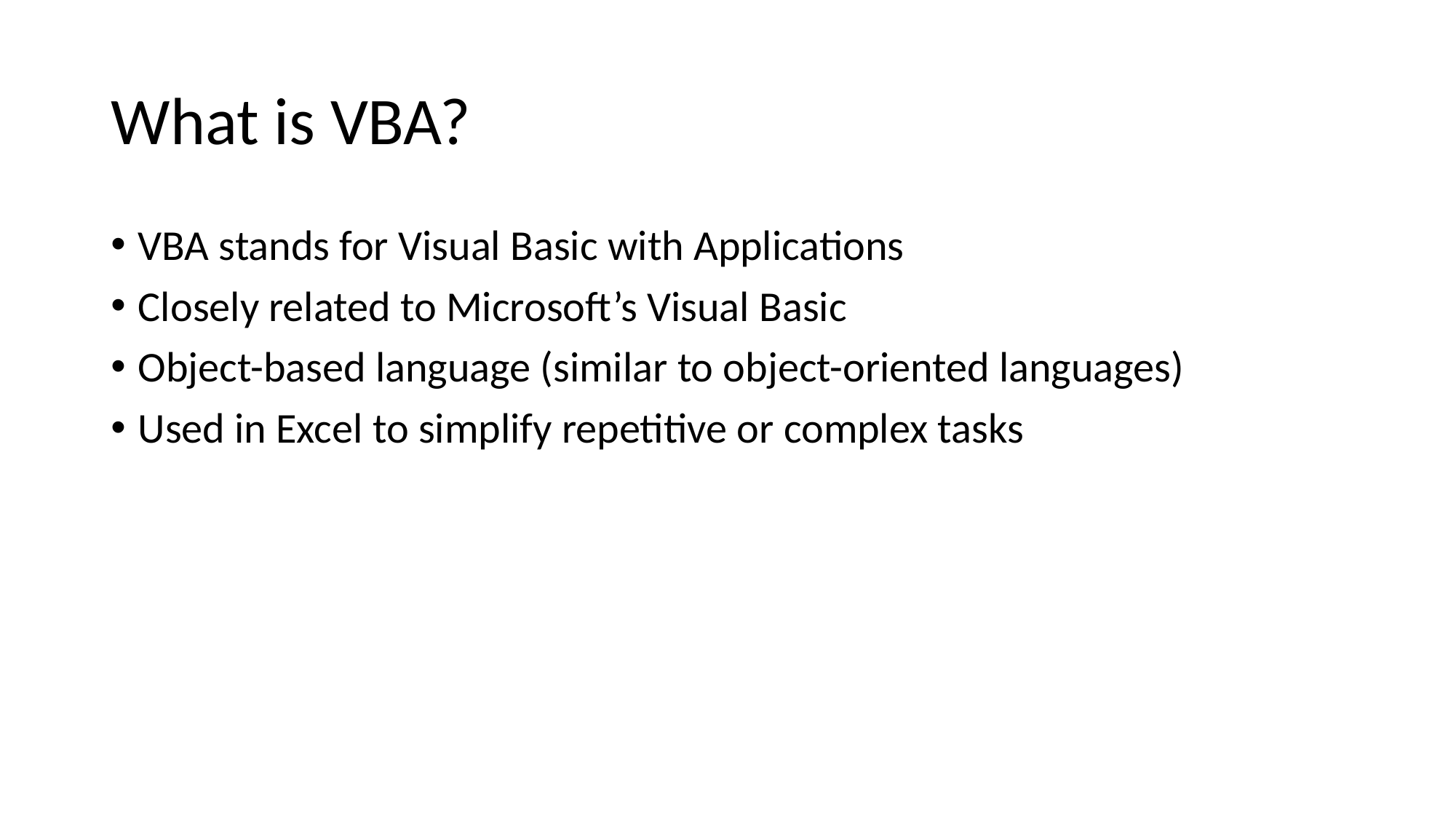

# What is VBA?
VBA stands for Visual Basic with Applications
Closely related to Microsoft’s Visual Basic
Object-based language (similar to object-oriented languages)
Used in Excel to simplify repetitive or complex tasks